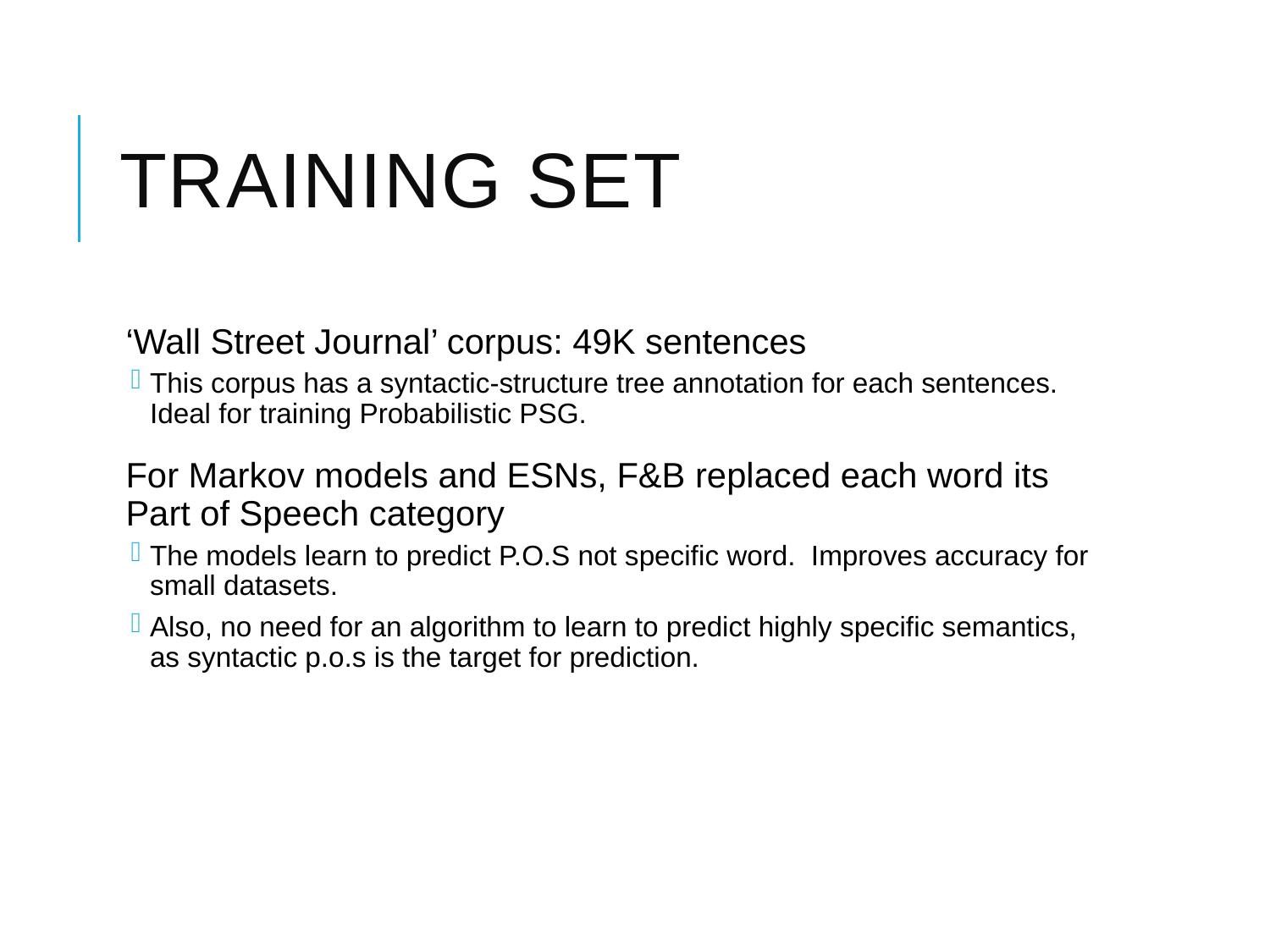

# Training set
‘Wall Street Journal’ corpus: 49K sentences
This corpus has a syntactic-structure tree annotation for each sentences. Ideal for training Probabilistic PSG.
For Markov models and ESNs, F&B replaced each word its Part of Speech category
The models learn to predict P.O.S not specific word.  Improves accuracy for small datasets.
Also, no need for an algorithm to learn to predict highly specific semantics, as syntactic p.o.s is the target for prediction.